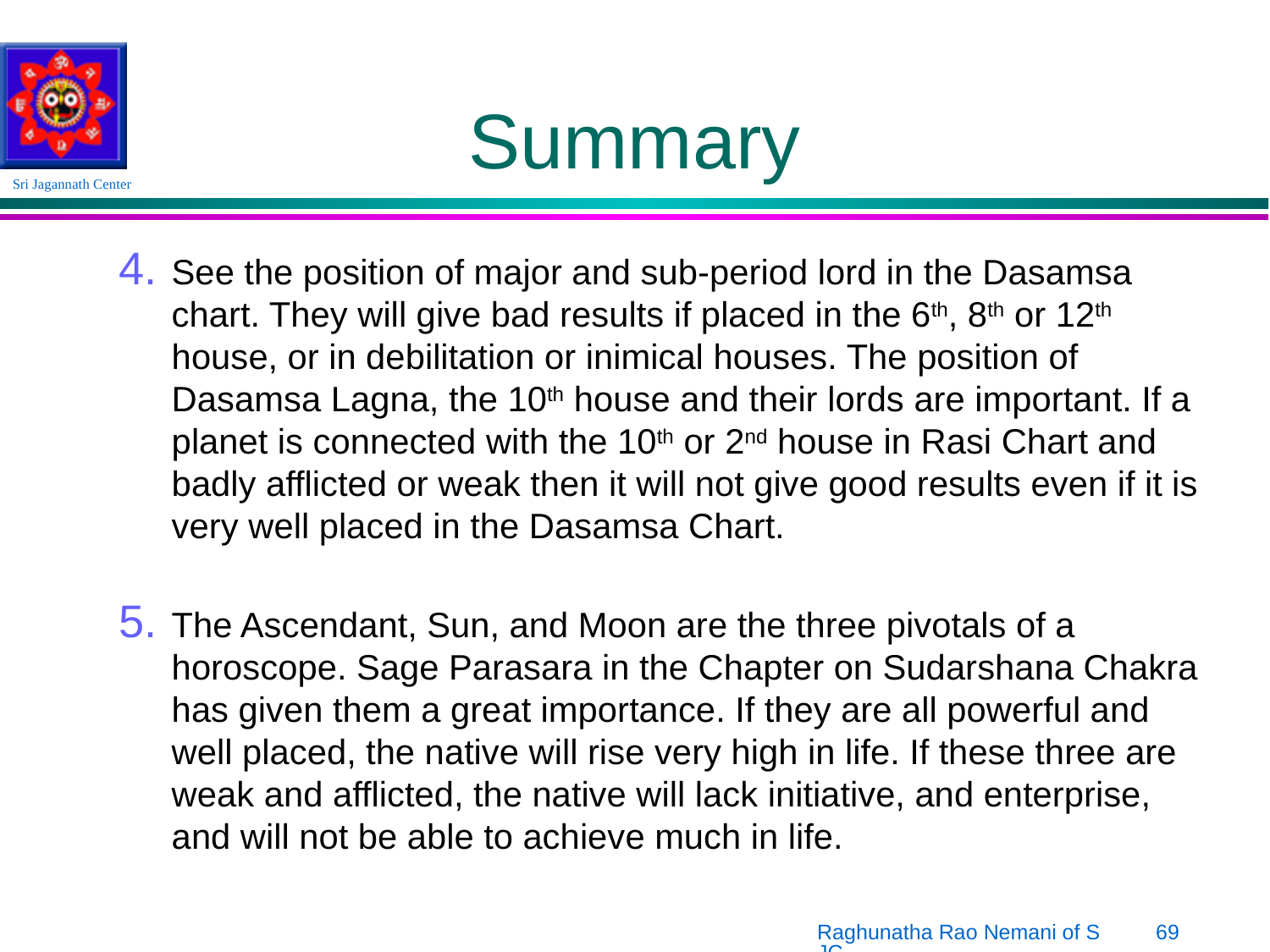

# Summary
See the position of major and sub-period lord in the Dasamsa chart. They will give bad results if placed in the 6th, 8th or 12th house, or in debilitation or inimical houses. The position of Dasamsa Lagna, the 10th house and their lords are important. If a planet is connected with the 10th or 2nd house in Rasi Chart and badly afflicted or weak then it will not give good results even if it is very well placed in the Dasamsa Chart.

The Ascendant, Sun, and Moon are the three pivotals of a horoscope. Sage Parasara in the Chapter on Sudarshana Chakra has given them a great importance. If they are all powerful and well placed, the native will rise very high in life. If these three are weak and afflicted, the native will lack initiative, and enterprise, and will not be able to achieve much in life.
Raghunatha Rao Nemani of SJC
69